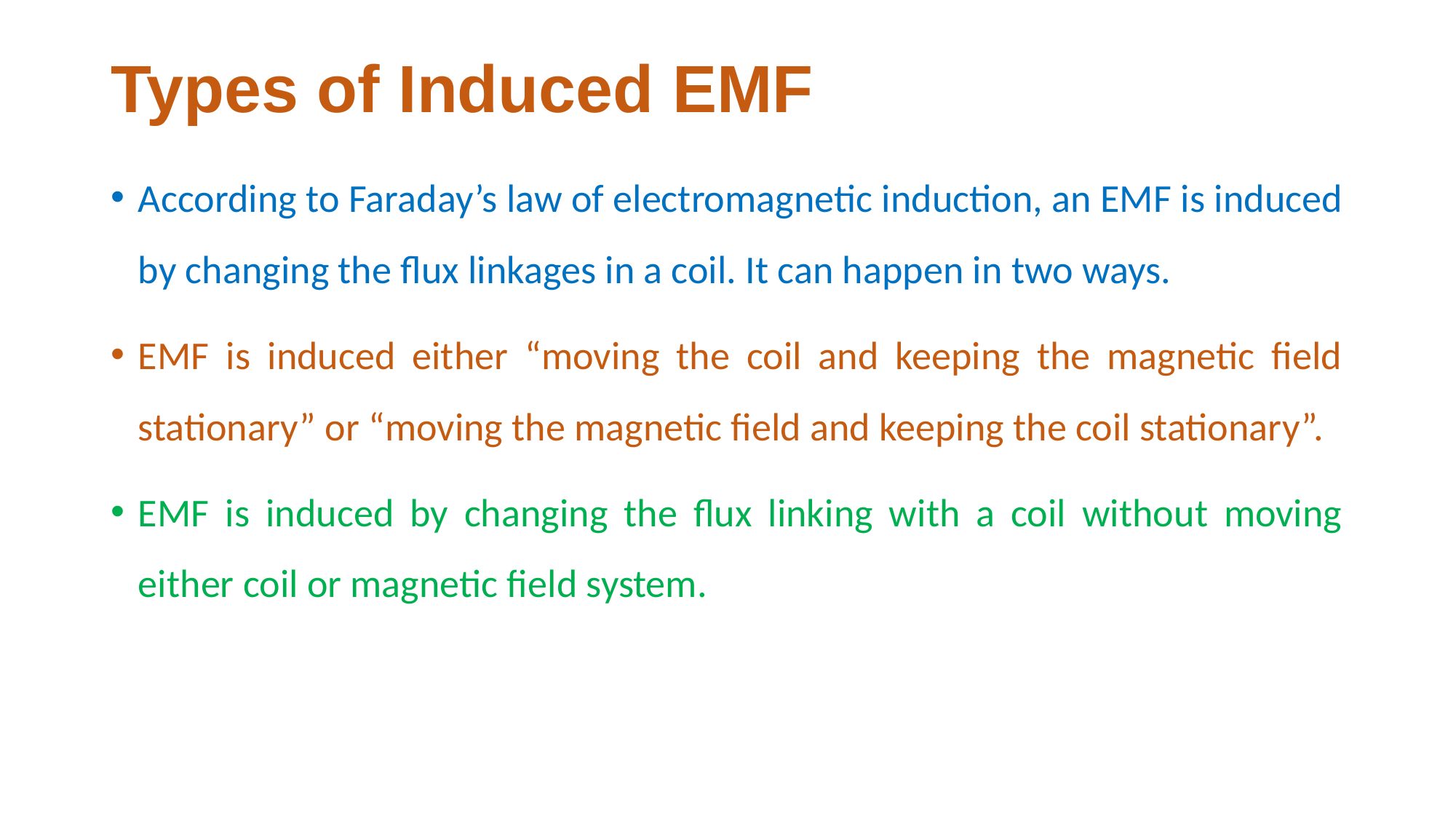

# Types of Induced EMF
According to Faraday’s law of electromagnetic induction, an EMF is induced by changing the flux linkages in a coil. It can happen in two ways.
EMF is induced either “moving the coil and keeping the magnetic field stationary” or “moving the magnetic field and keeping the coil stationary”.
EMF is induced by changing the flux linking with a coil without moving either coil or magnetic field system.